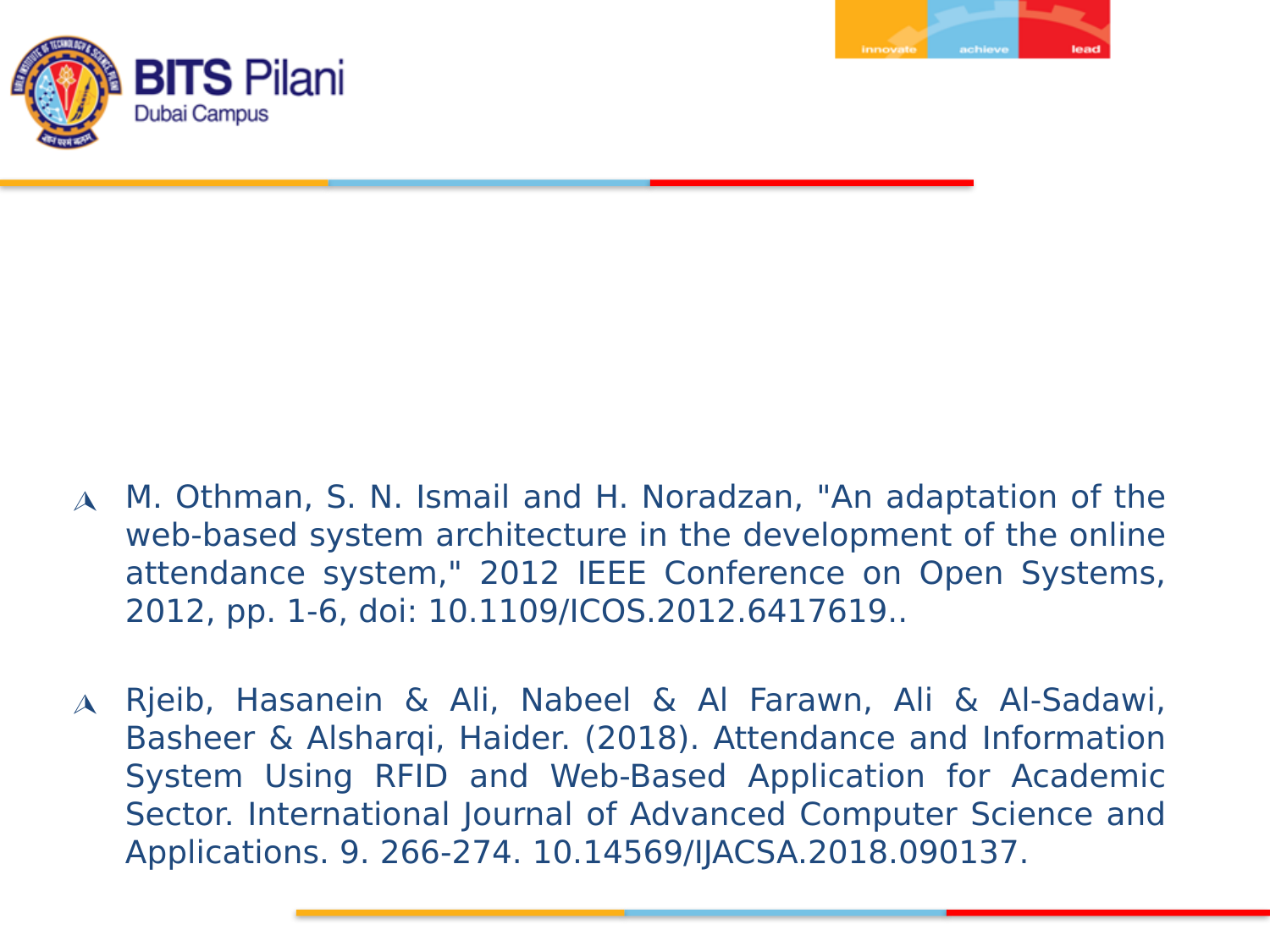

M. Othman, S. N. Ismail and H. Noradzan, "An adaptation of the web-based system architecture in the development of the online attendance system," 2012 IEEE Conference on Open Systems, 2012, pp. 1-6, doi: 10.1109/ICOS.2012.6417619..

Rjeib, Hasanein & Ali, Nabeel & Al Farawn, Ali & Al-Sadawi, Basheer & Alsharqi, Haider. (2018). Attendance and Information System Using RFID and Web-Based Application for Academic Sector. International Journal of Advanced Computer Science and Applications. 9. 266-274. 10.14569/IJACSA.2018.090137.